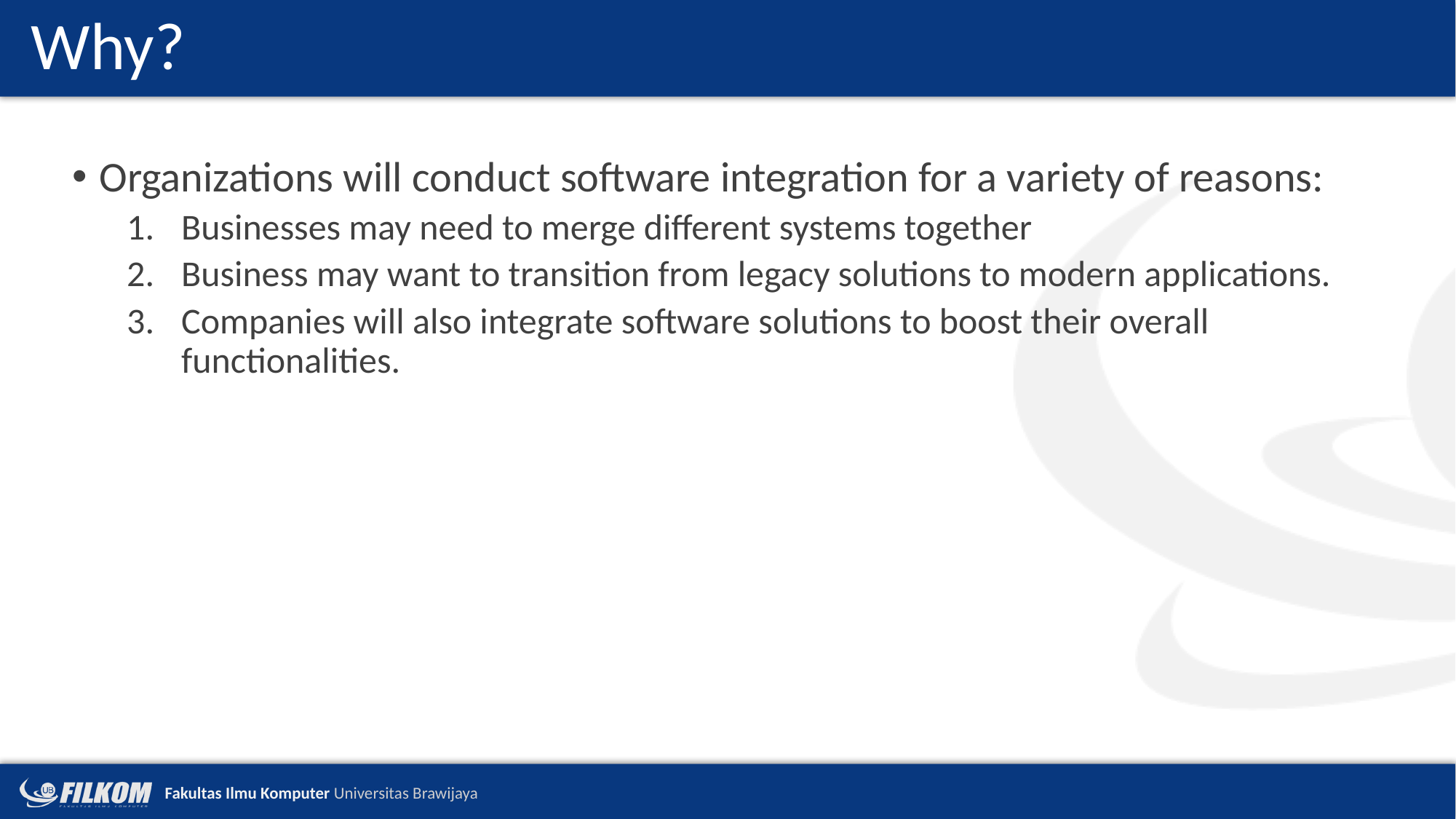

# Why?
Organizations will conduct software integration for a variety of reasons:
Businesses may need to merge different systems together
Business may want to transition from legacy solutions to modern applications.
Companies will also integrate software solutions to boost their overall functionalities.